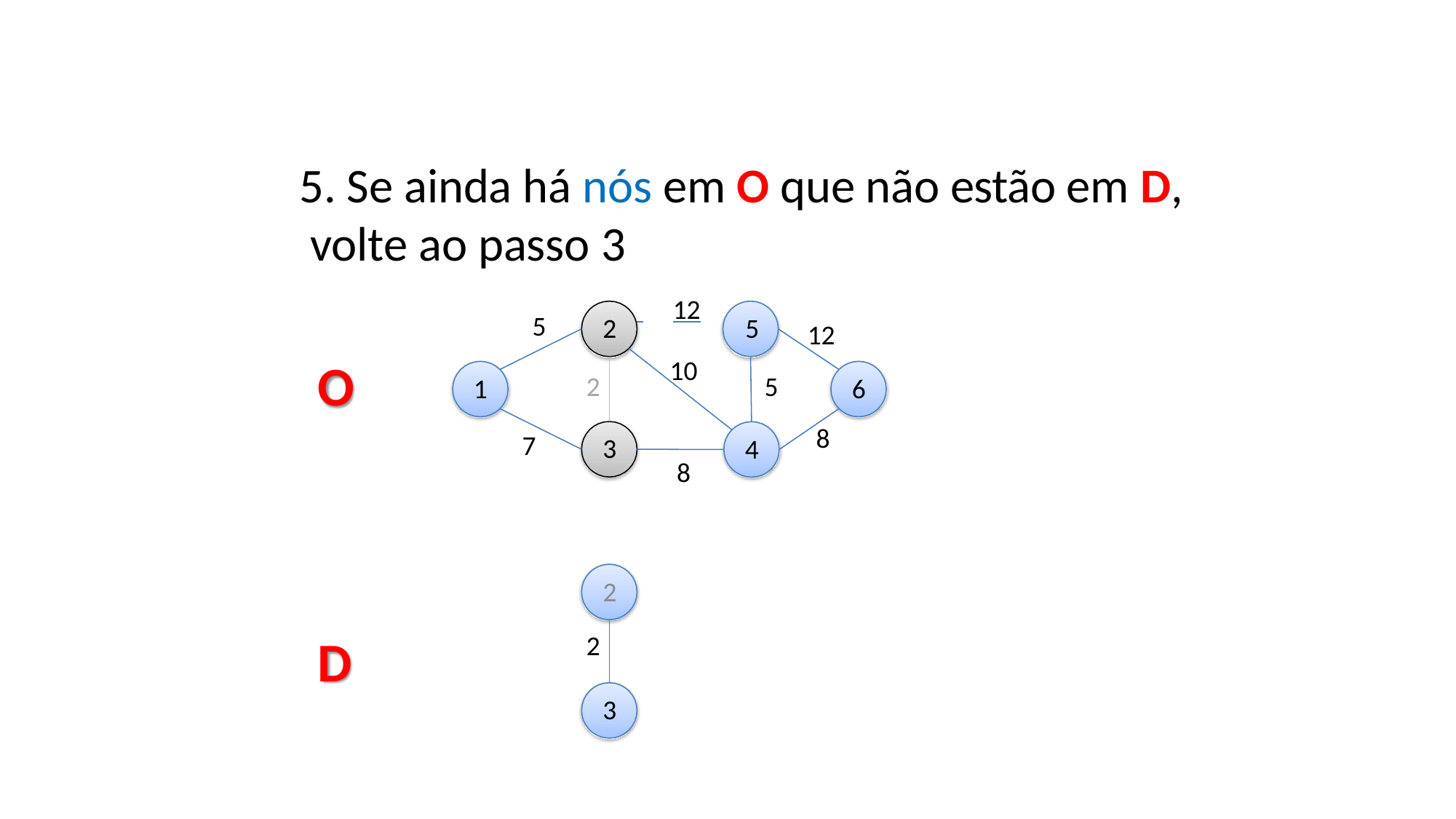

5. Se ainda há nós em O que não estão em D,  volte ao passo 3
 	12

5
2	5
12

O
10

2
5
1
6

8
7
3
4
8

2

2
D
3